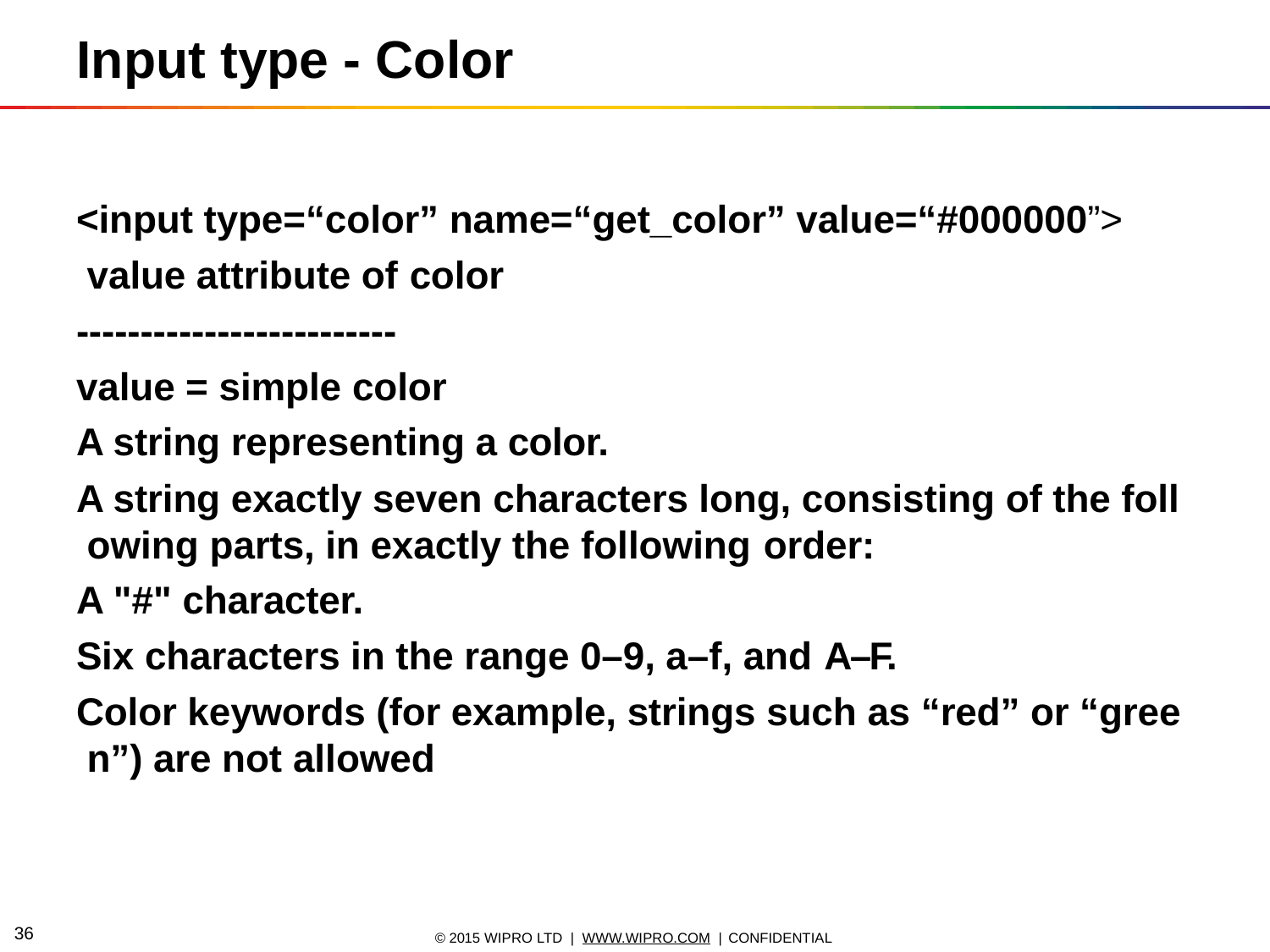

# Input type - Color
<input type=“color” name=“get_color” value=“#000000”>  value attribute of color
-------------------------
value = simple color
A string representing a color.
A string exactly seven characters long, consisting of the foll  owing parts, in exactly the following order:
A "#" character.
Six characters in the range 0–9, a–f, and A–F.
Color keywords (for example, strings such as “red” or “gree  n”) are not allowed
36
© 2015 WIPRO LTD  |  WWW.WIPRO.COM  | CONFIDENTIAL